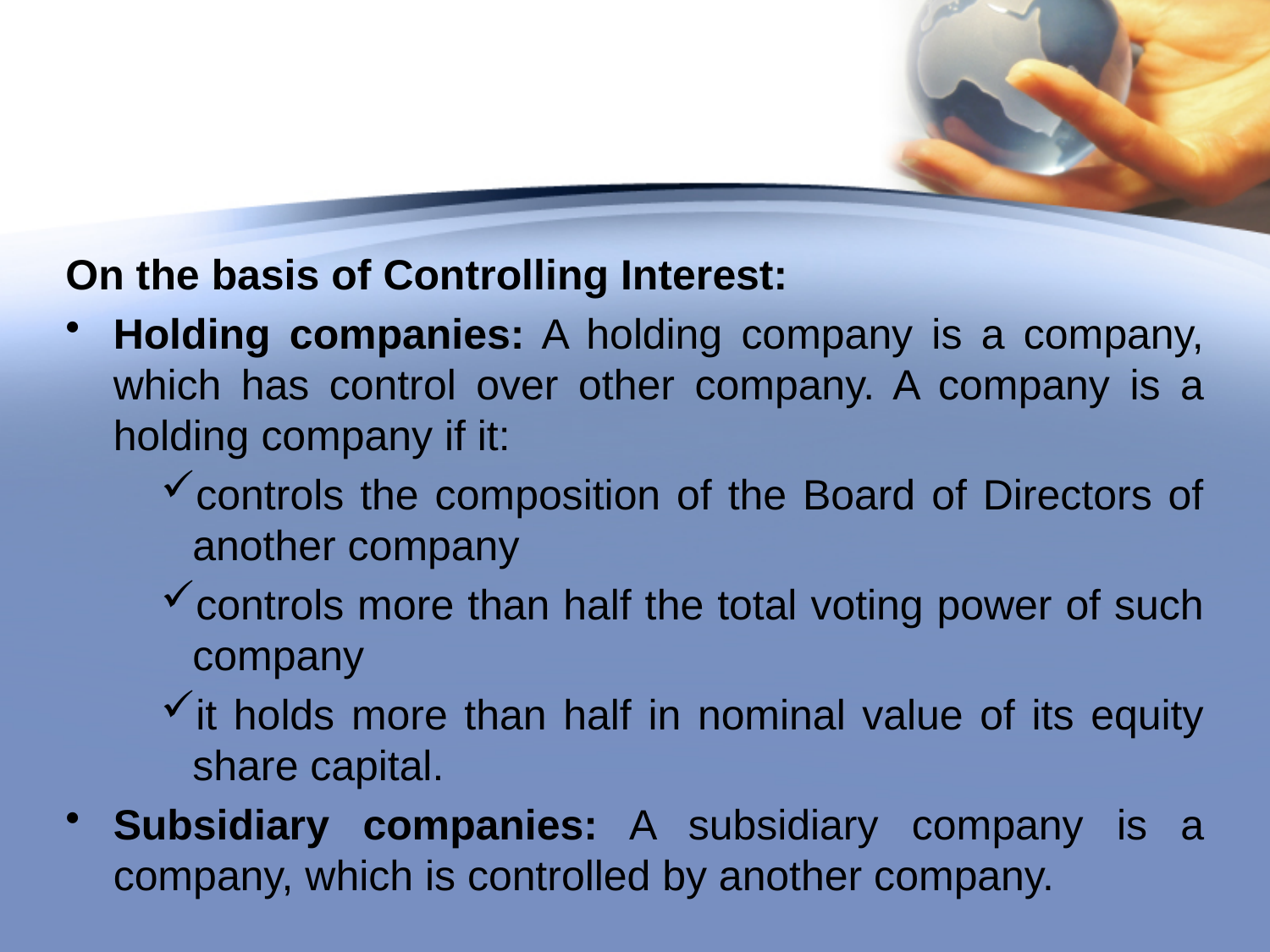

#
On the basis of Controlling Interest:
Holding companies: A holding company is a company, which has control over other company. A company is a holding company if it:
controls the composition of the Board of Directors of another company
controls more than half the total voting power of such company
it holds more than half in nominal value of its equity share capital.
Subsidiary companies: A subsidiary company is a company, which is controlled by another company.